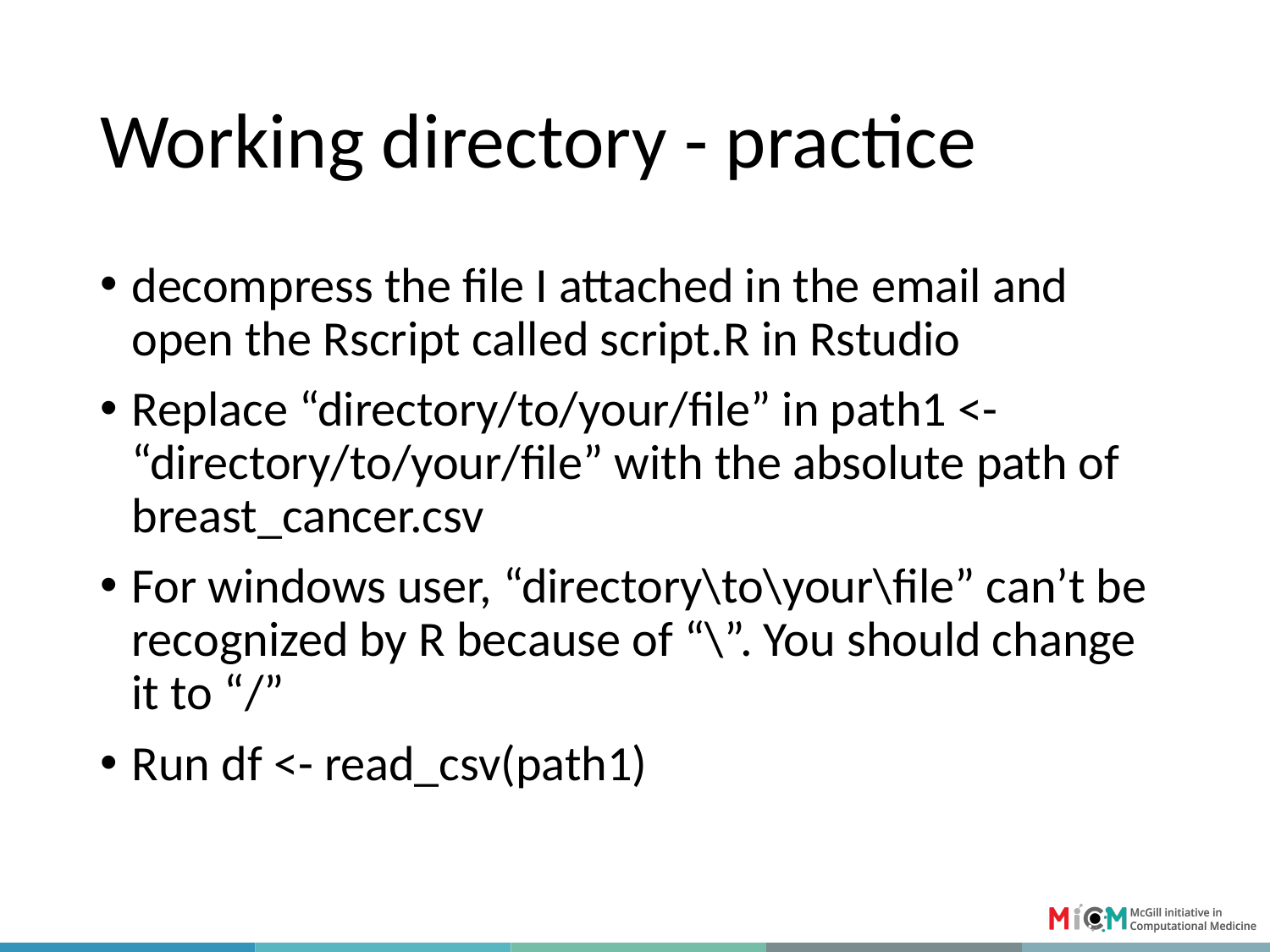

# Working directory - practice
decompress the file I attached in the email and open the Rscript called script.R in Rstudio
Replace “directory/to/your/file” in path1 <- “directory/to/your/file” with the absolute path of breast_cancer.csv
For windows user, “directory\to\your\file” can’t be recognized by R because of “\”. You should change it to “/”
Run df <- read_csv(path1)